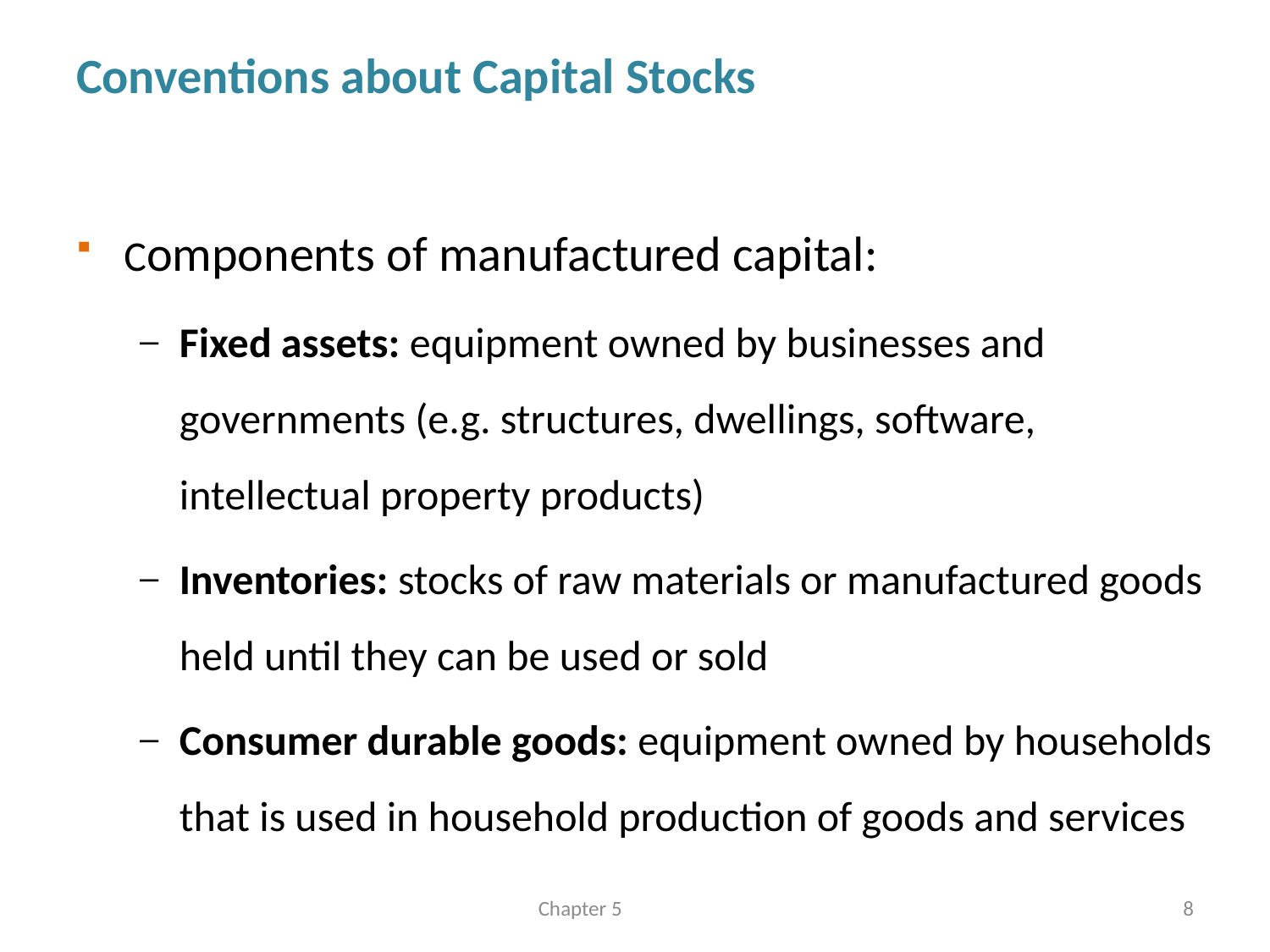

# Conventions about Capital Stocks
Components of manufactured capital:
Fixed assets: equipment owned by businesses and governments (e.g. structures, dwellings, software, intellectual property products)
Inventories: stocks of raw materials or manufactured goods held until they can be used or sold
Consumer durable goods: equipment owned by households that is used in household production of goods and services

Chapter 5
8